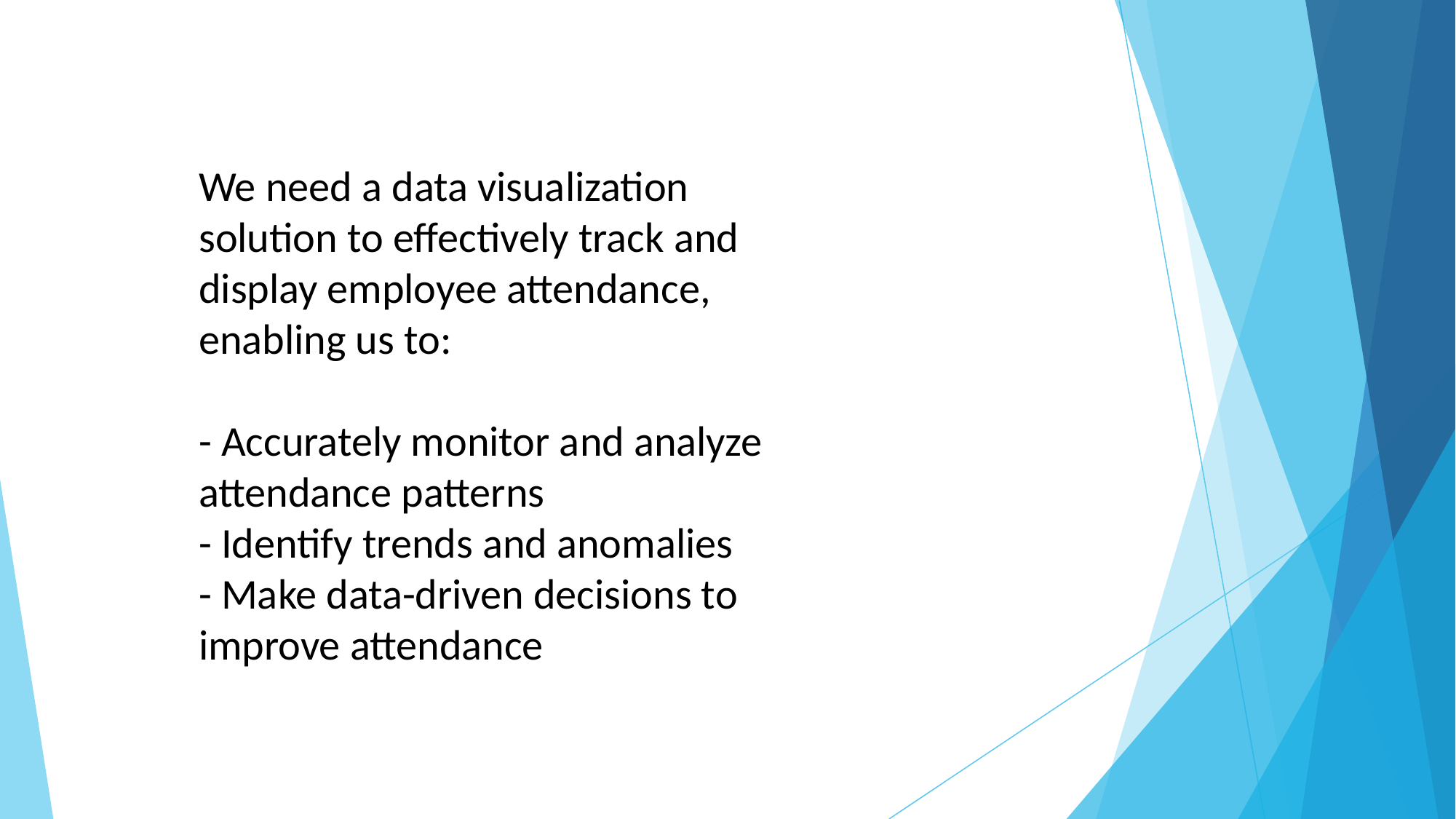

We need a data visualization solution to effectively track and display employee attendance, enabling us to:

- Accurately monitor and analyze attendance patterns
- Identify trends and anomalies
- Make data-driven decisions to improve attendance